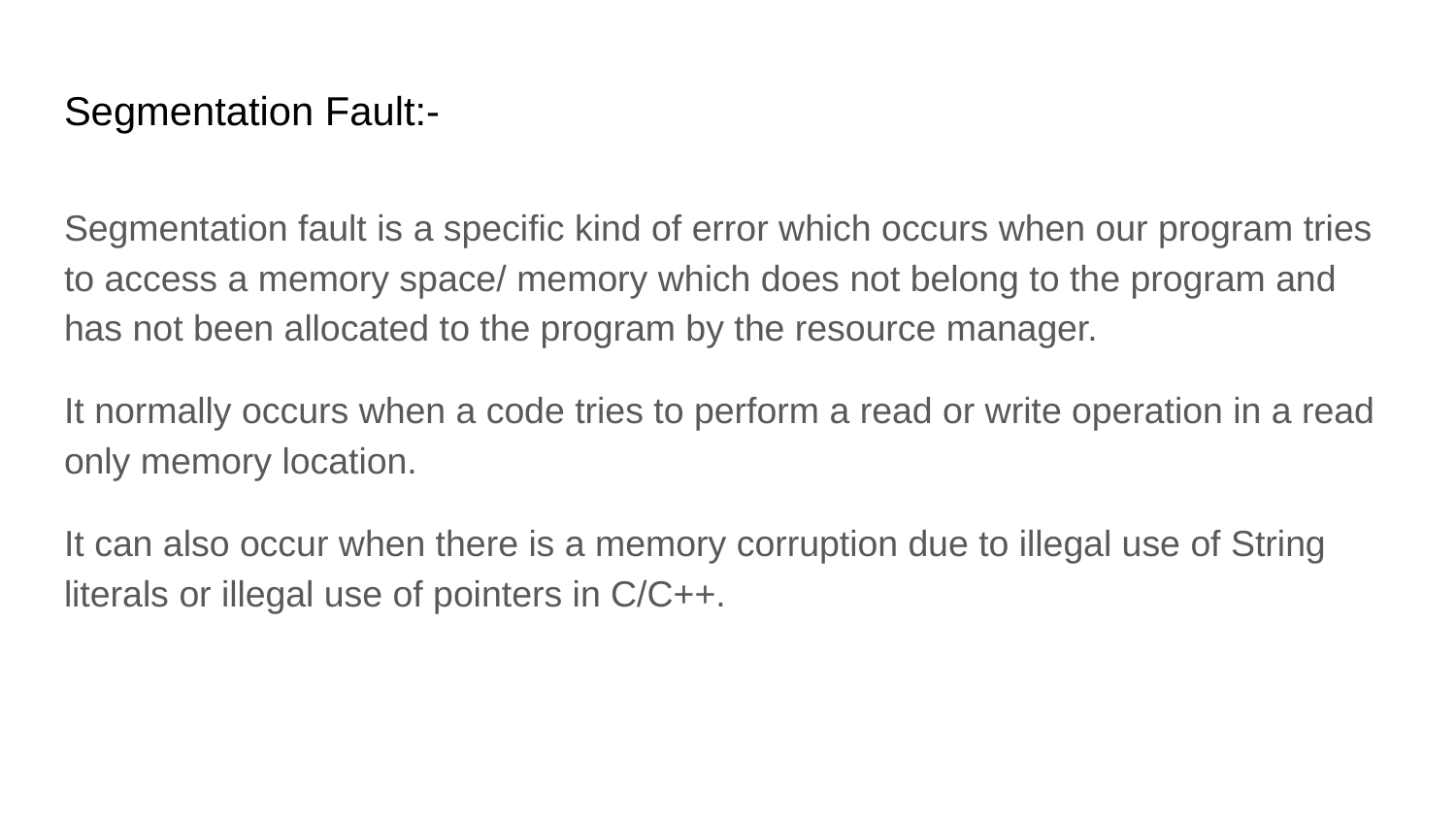

# Segmentation Fault:-
Segmentation fault is a specific kind of error which occurs when our program tries to access a memory space/ memory which does not belong to the program and has not been allocated to the program by the resource manager.
It normally occurs when a code tries to perform a read or write operation in a read only memory location.
It can also occur when there is a memory corruption due to illegal use of String literals or illegal use of pointers in C/C++.